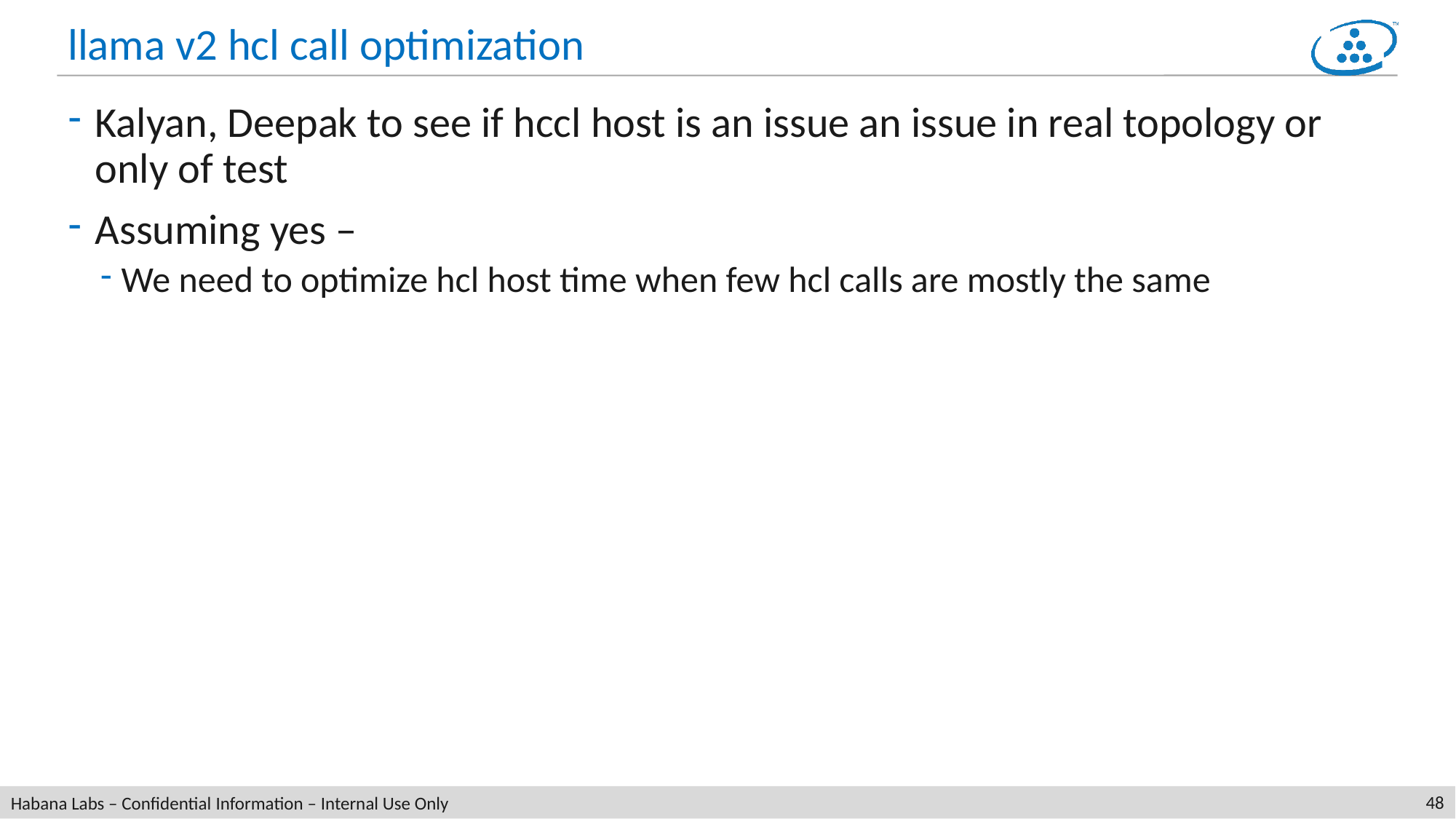

# llama v2 hcl call optimization
Kalyan, Deepak to see if hccl host is an issue an issue in real topology or only of test
Assuming yes –
We need to optimize hcl host time when few hcl calls are mostly the same